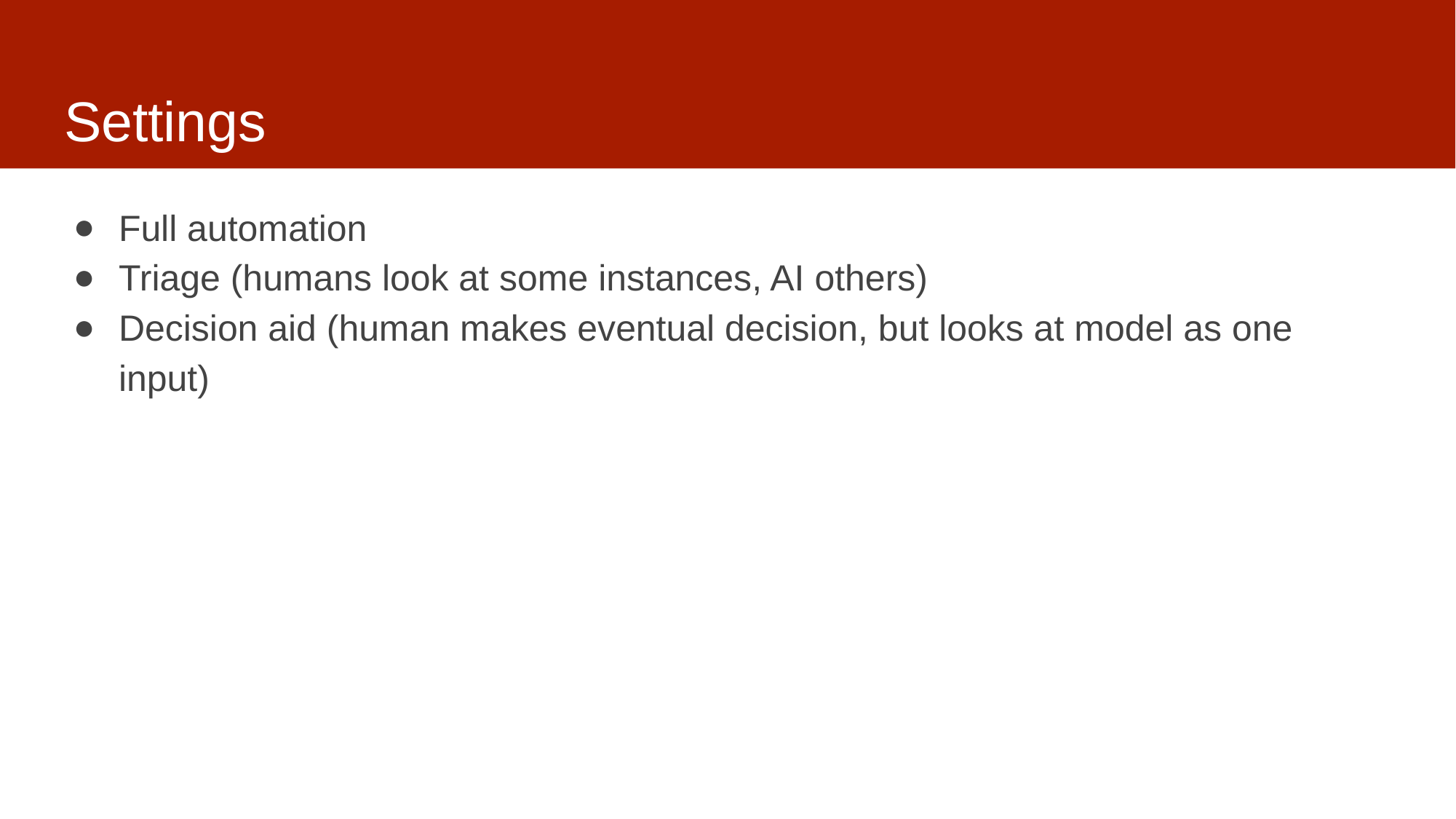

# Settings
Full automation
Triage (humans look at some instances, AI others)
Decision aid (human makes eventual decision, but looks at model as one input)